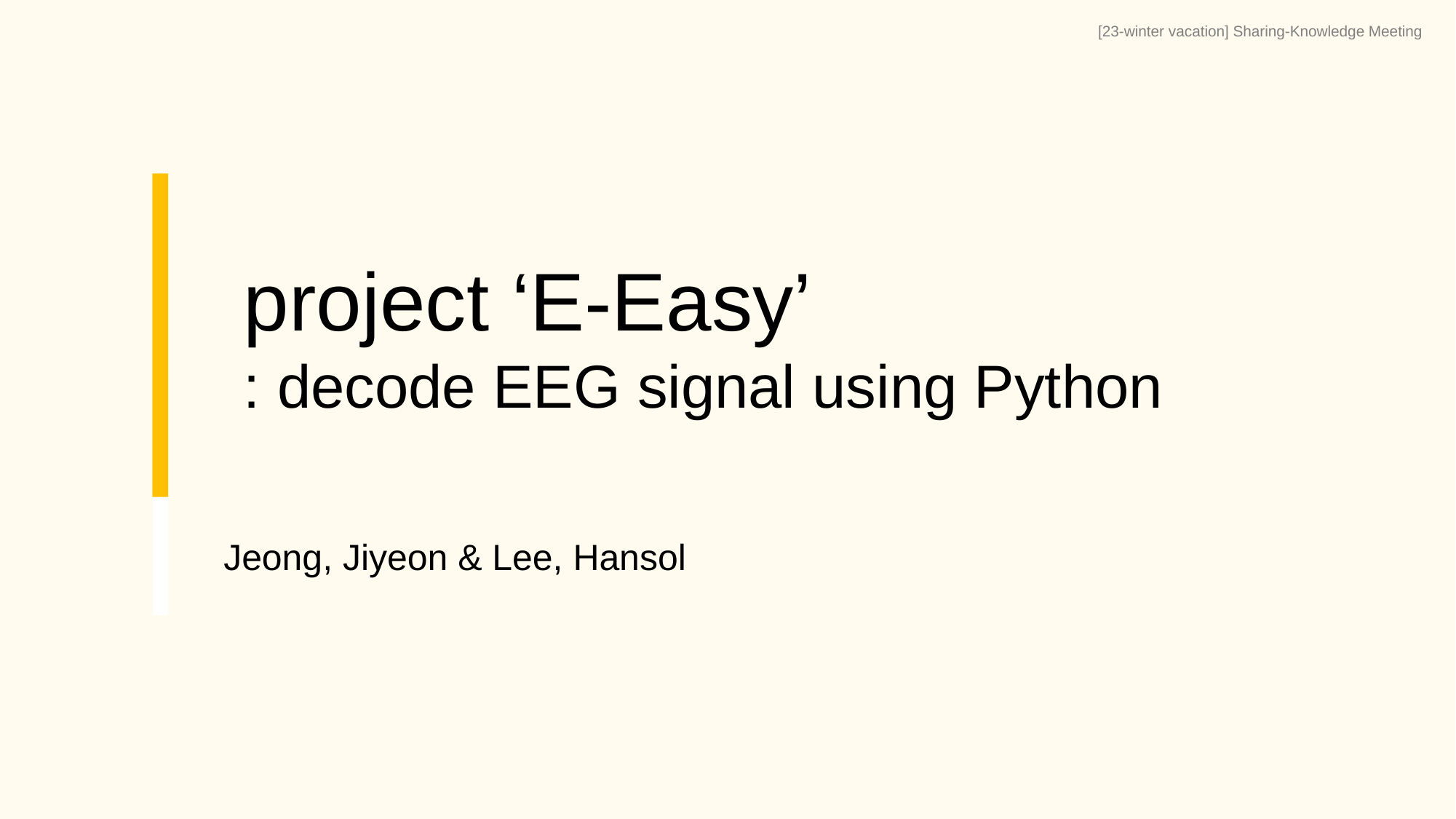

[23-winter vacation] Sharing-Knowledge Meeting

project ‘E-Easy’
: decode EEG signal using Python

Jeong, Jiyeon & Lee, Hansol